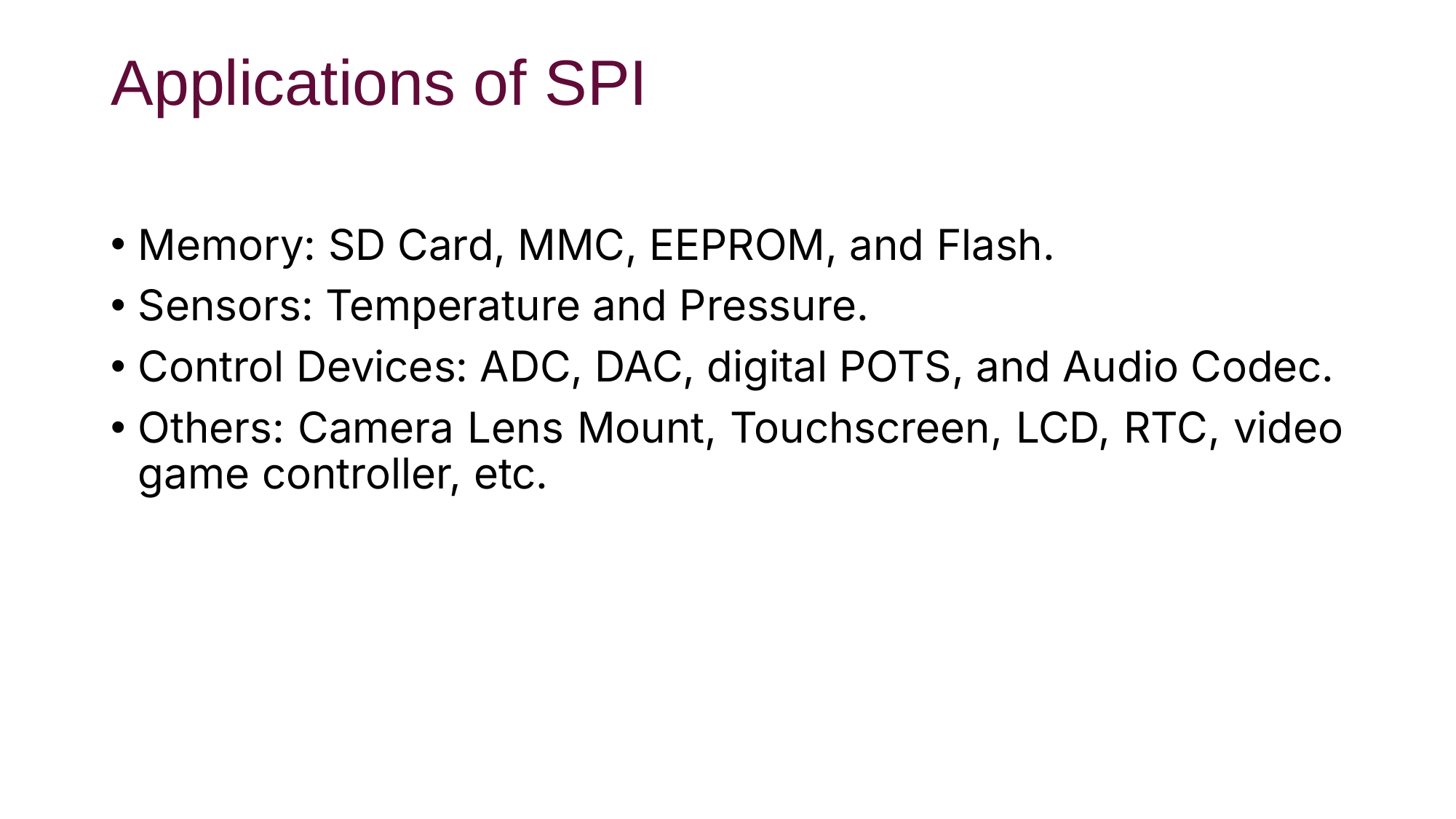

# Applications of SPI
Memory: SD Card, MMC, EEPROM, and Flash.
Sensors: Temperature and Pressure.
Control Devices: ADC, DAC, digital POTS, and Audio Codec.
Others: Camera Lens Mount, Touchscreen, LCD, RTC, video game controller, etc.